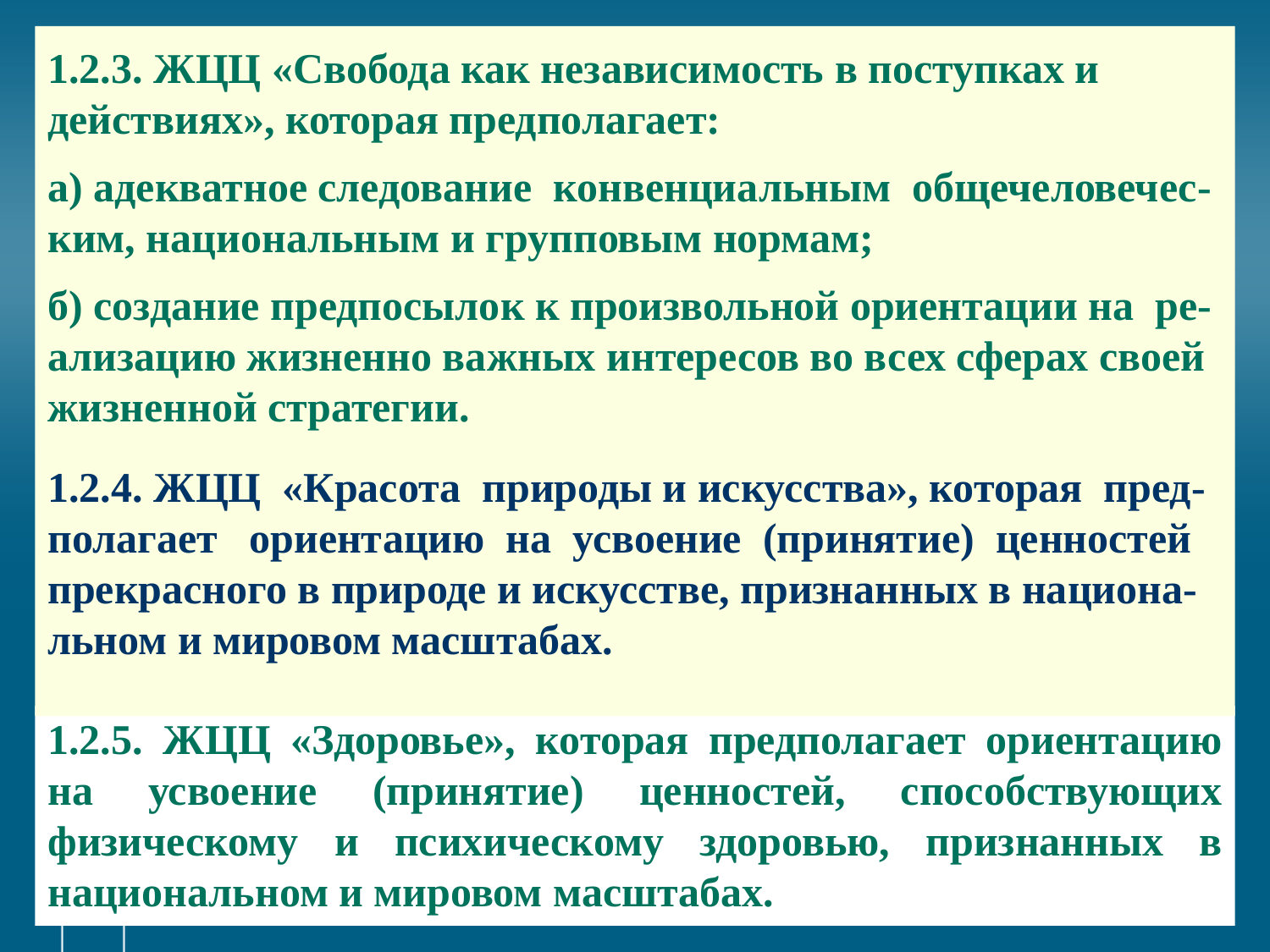

# 1.2.3. ЖЦЦ «Свобода как независимость в поступках и действиях», которая предполагает: а) адекватное следование  конвенциальным  общечеловечес-ким, национальным и групповым нормам; б) создание предпосылок к произвольной ориентации на  ре-ализацию жизненно важных интересов во всех сферах своей жизненной стратегии. 1.2.4. ЖЦЦ  «Красота  природы и искусства», которая  пред-полагает   ориентацию  на  усвоение  (принятие)  ценностей  прекрасного в природе и искусстве, признанных в национа-льном и мировом масштабах.
1.2.5. ЖЦЦ «Здоровье», которая предполагает ориентацию на усвоение (принятие) ценностей, способствующих физическому и психическому здоровью, признанных в национальном и мировом масштабах.